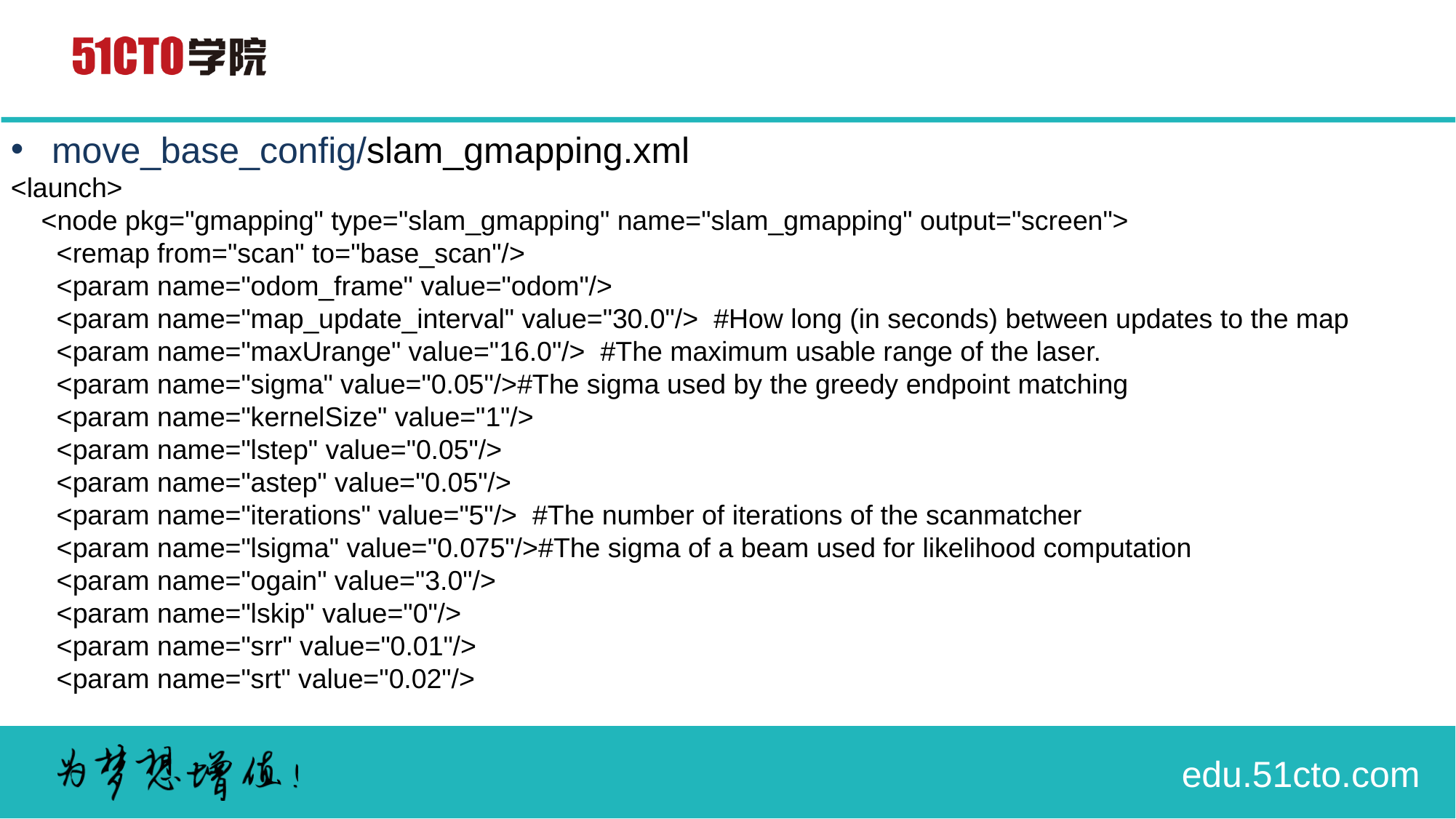

move_base_config/slam_gmapping.xml
<launch>
    <node pkg="gmapping" type="slam_gmapping" name="slam_gmapping" output="screen">
      <remap from="scan" to="base_scan"/>
      <param name="odom_frame" value="odom"/>
      <param name="map_update_interval" value="30.0"/>  #How long (in seconds) between updates to the map
      <param name="maxUrange" value="16.0"/>  #The maximum usable range of the laser.
      <param name="sigma" value="0.05"/>#The sigma used by the greedy endpoint matching
      <param name="kernelSize" value="1"/>
      <param name="lstep" value="0.05"/>
      <param name="astep" value="0.05"/>
      <param name="iterations" value="5"/>  #The number of iterations of the scanmatcher
      <param name="lsigma" value="0.075"/>#The sigma of a beam used for likelihood computation
      <param name="ogain" value="3.0"/>
      <param name="lskip" value="0"/>
      <param name="srr" value="0.01"/>
      <param name="srt" value="0.02"/>